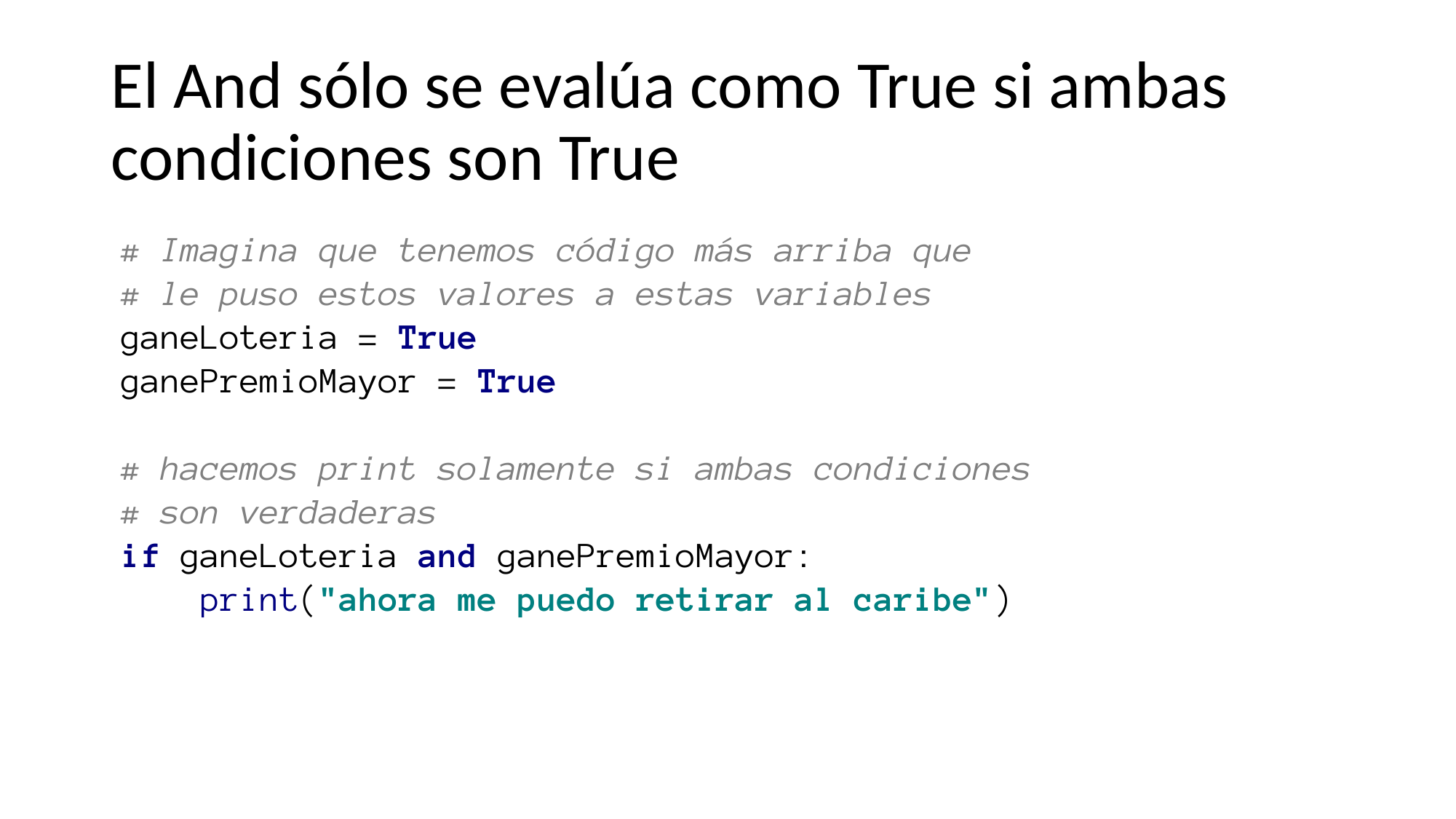

# El And sólo se evalúa como True si ambas condiciones son True
# Imagina que tenemos código más arriba que # le puso estos valores a estas variables ganeLoteria = True ganePremioMayor = True # hacemos print solamente si ambas condiciones # son verdaderas if ganeLoteria and ganePremioMayor: print("ahora me puedo retirar al caribe")